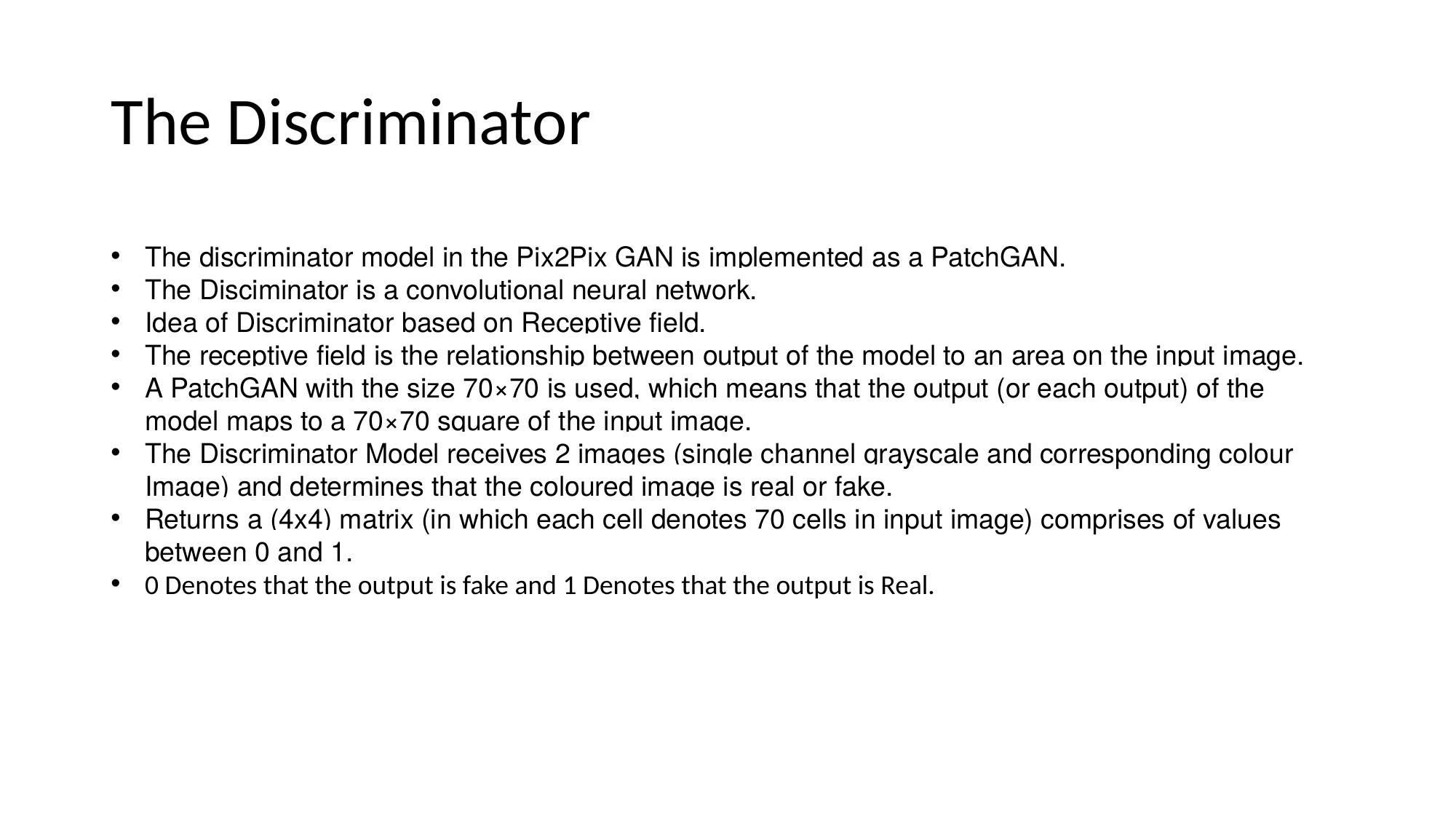

# The Discriminator
The discriminator model in the Pix2Pix GAN is implemented as a PatchGAN.
The Disciminator is a convolutional neural network.
Idea of Discriminator based on Receptive field.
The receptive field is the relationship between output of the model to an area on the input image.
A PatchGAN with the size 70×70 is used, which means that the output (or each output) of the model maps to a 70×70 square of the input image.
The Discriminator Model receives 2 images (single channel grayscale and corresponding colour Image) and determines that the coloured image is real or fake.
Returns a (4x4) matrix (in which each cell denotes 70 cells in input image) comprises of values between 0 and 1.
0 Denotes that the output is fake and 1 Denotes that the output is Real.